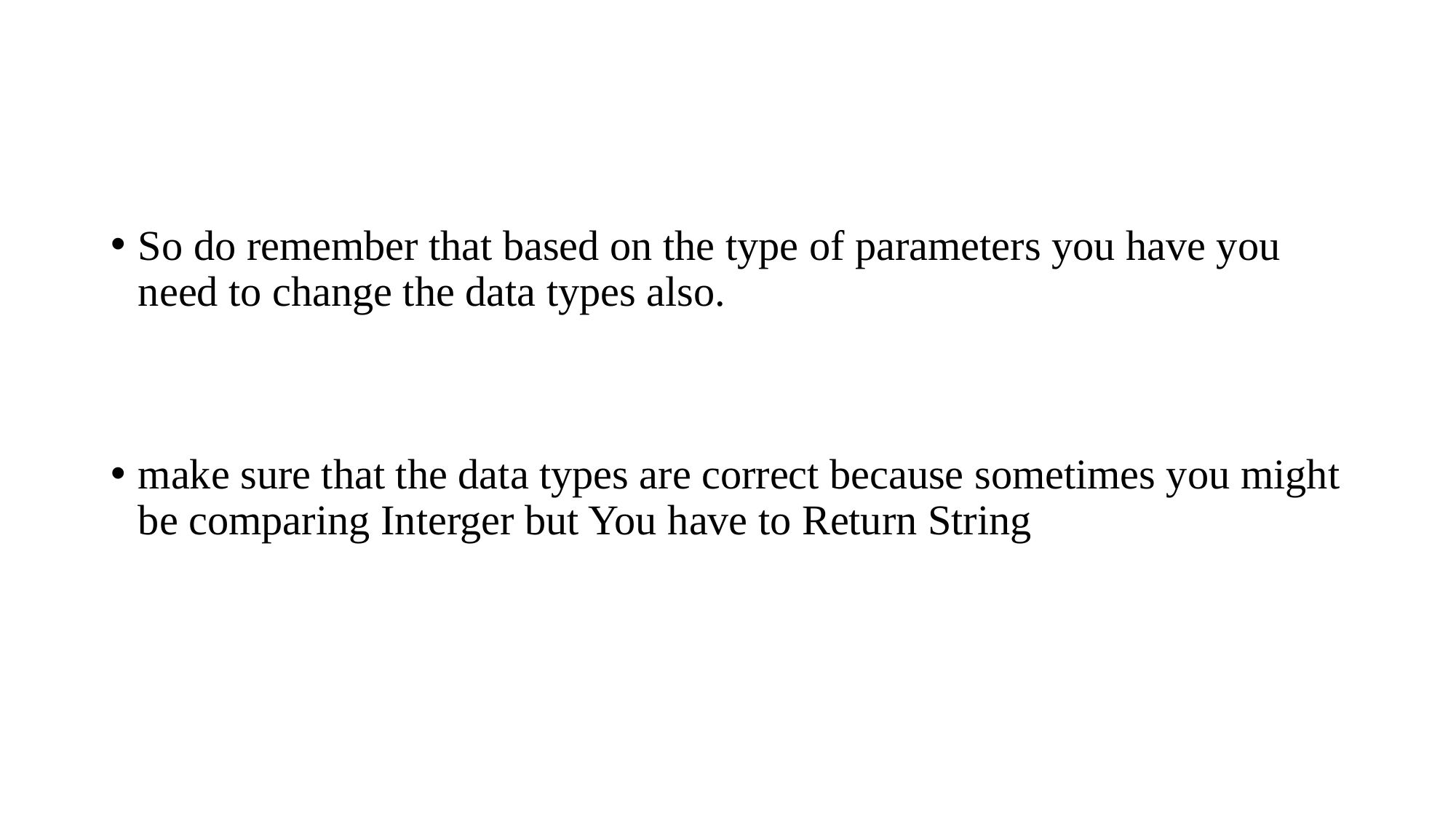

So do remember that based on the type of parameters you have you need to change the data types also.

make sure that the data types are correct because sometimes you might be comparing Interger but You have to Return String